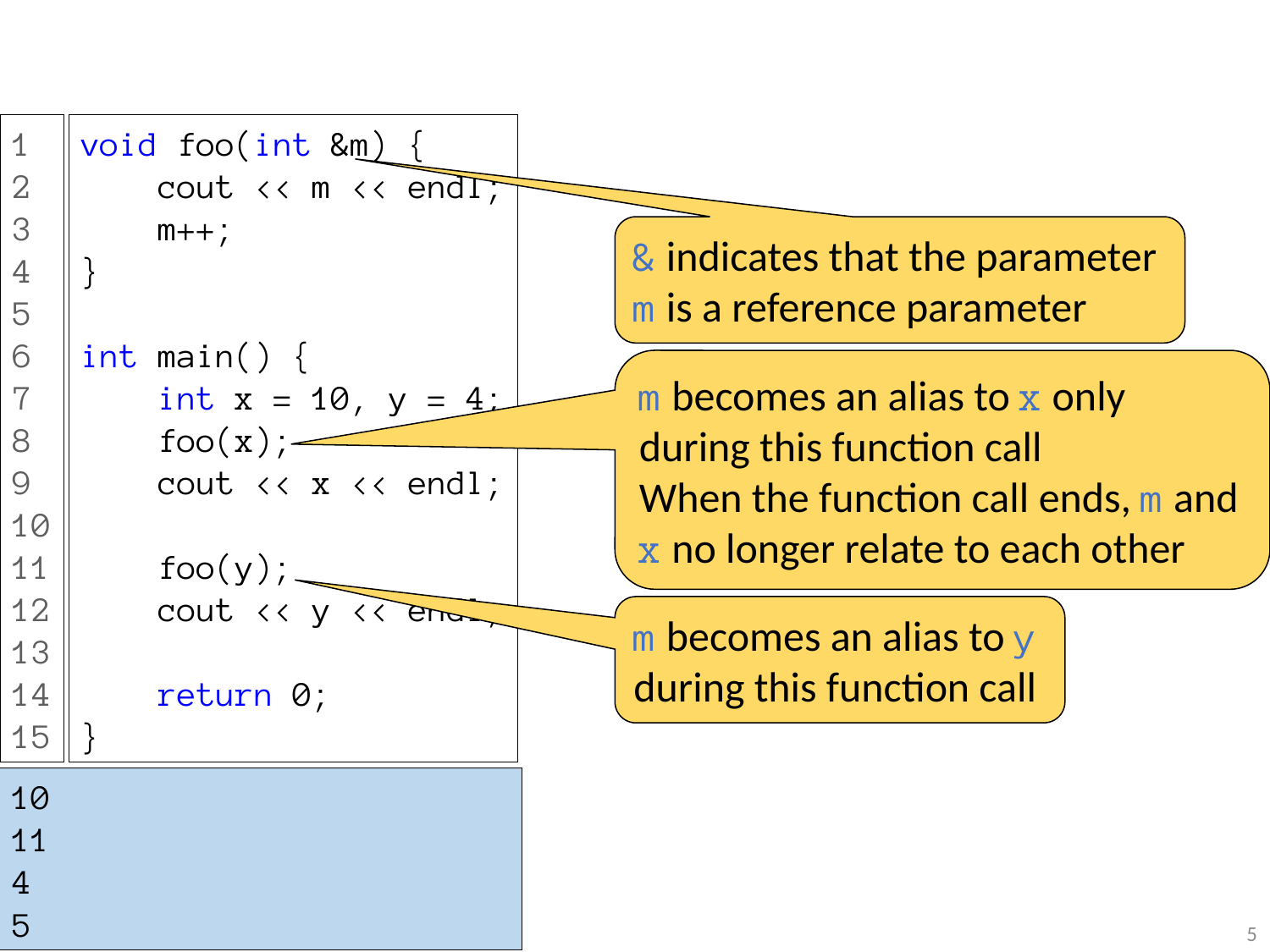

1
2
3
4
5
6
7
8
9
10
11
12
13
14
15
void foo(int &m) {
    cout << m << endl;
    m++;
}

int main() {
    int x = 10, y = 4;
    foo(x);
    cout << x << endl;

    foo(y);
    cout << y << endl;

    return 0;
}
& indicates that the parameter m is a reference parameter
m becomes an alias to x only during this function call
When the function call ends, m and x no longer relate to each other
m becomes an alias to y during this function call
10
11
4
5
5